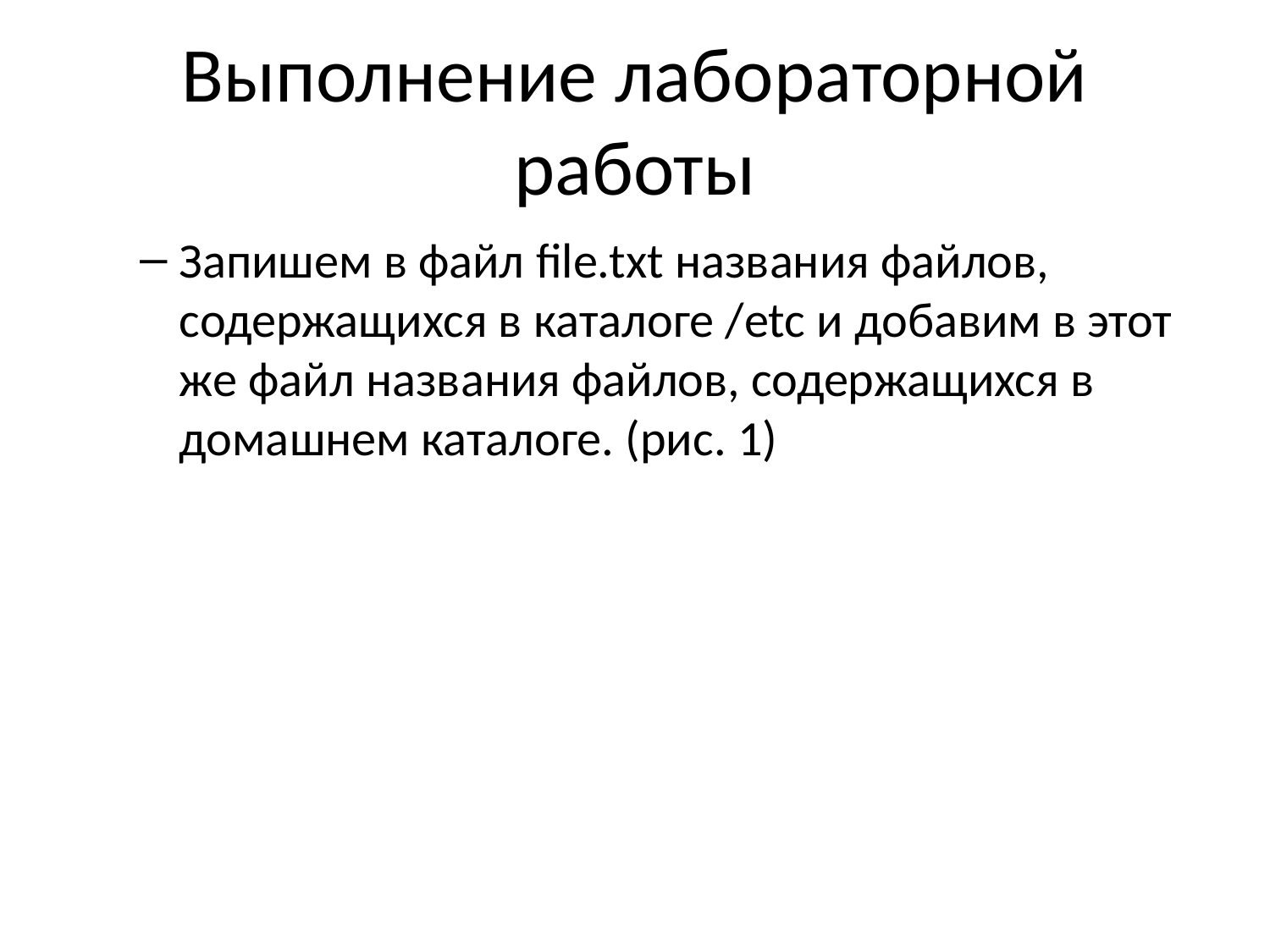

# Выполнение лабораторной работы
Запишем в файл file.txt названия файлов, содержащихся в каталоге /etc и добавим в этот же файл названия файлов, содержащихся в домашнем каталоге. (рис. 1)